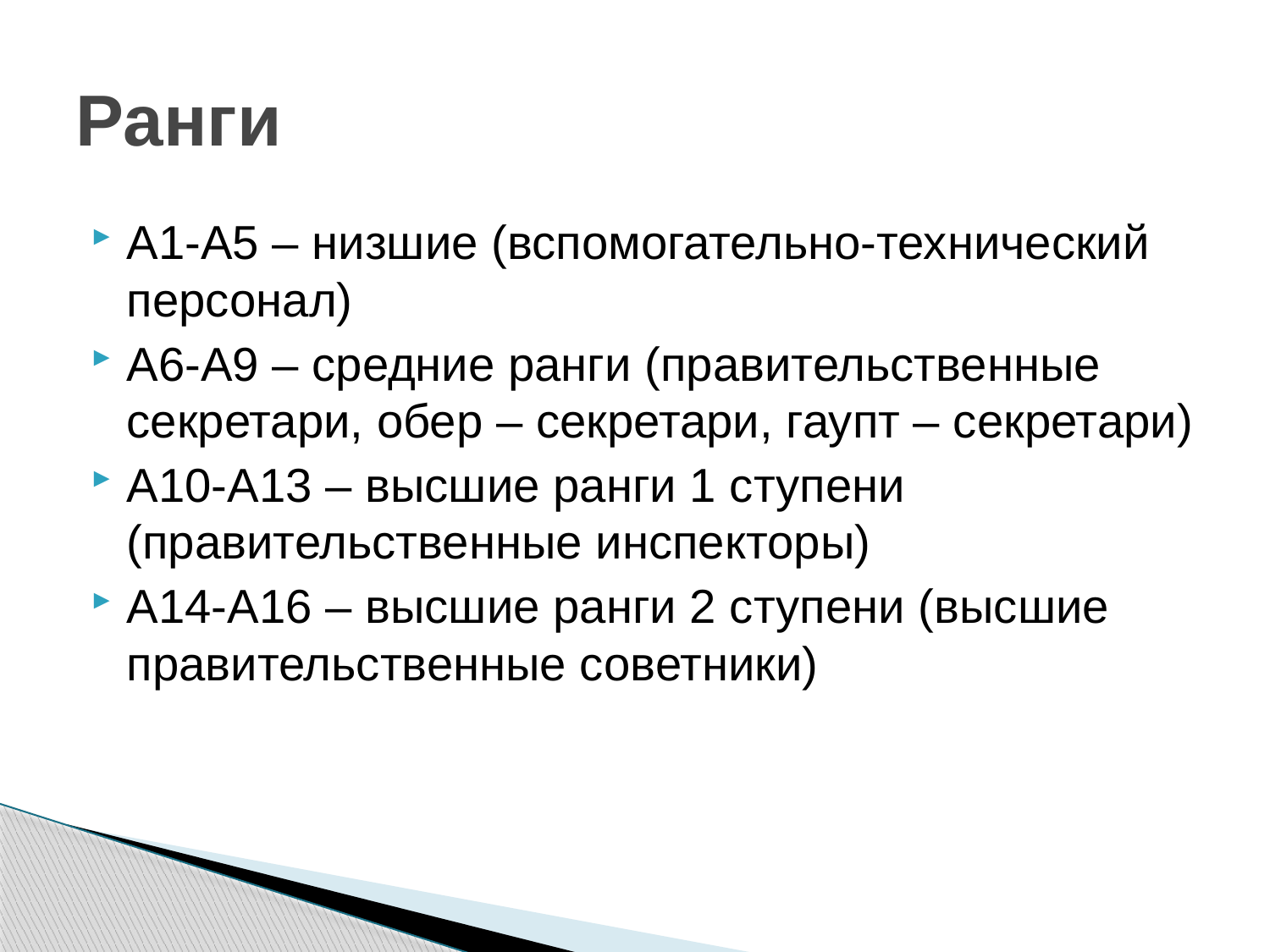

# Ранги
А1-А5 – низшие (вспомогательно-технический персонал)
А6-А9 – средние ранги (правительственные секретари, обер – секретари, гаупт – секретари)
А10-А13 – высшие ранги 1 ступени (правительственные инспекторы)
А14-А16 – высшие ранги 2 ступени (высшие правительственные советники)